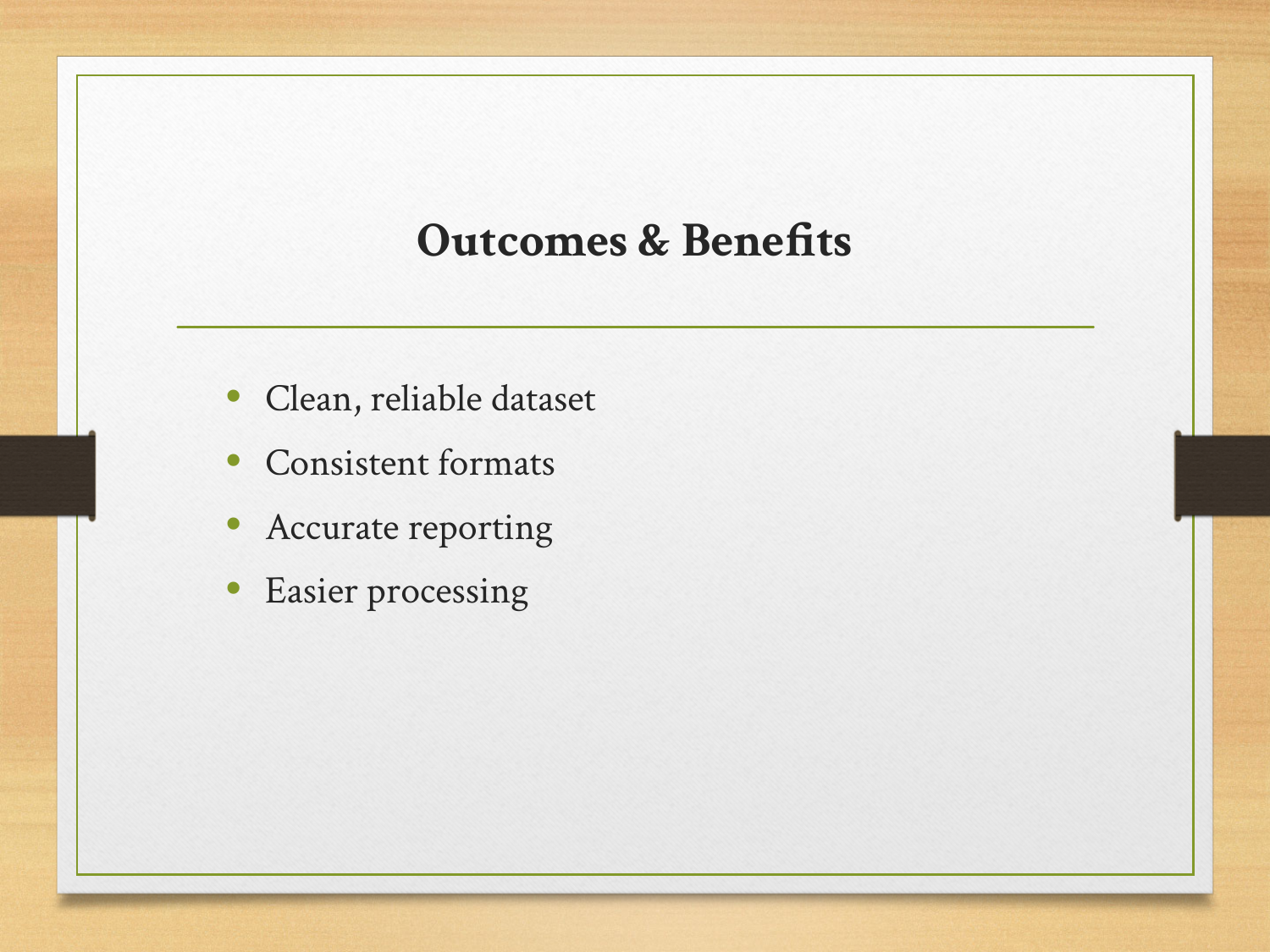

# Outcomes & Benefits
Clean, reliable dataset
Consistent formats
Accurate reporting
Easier processing